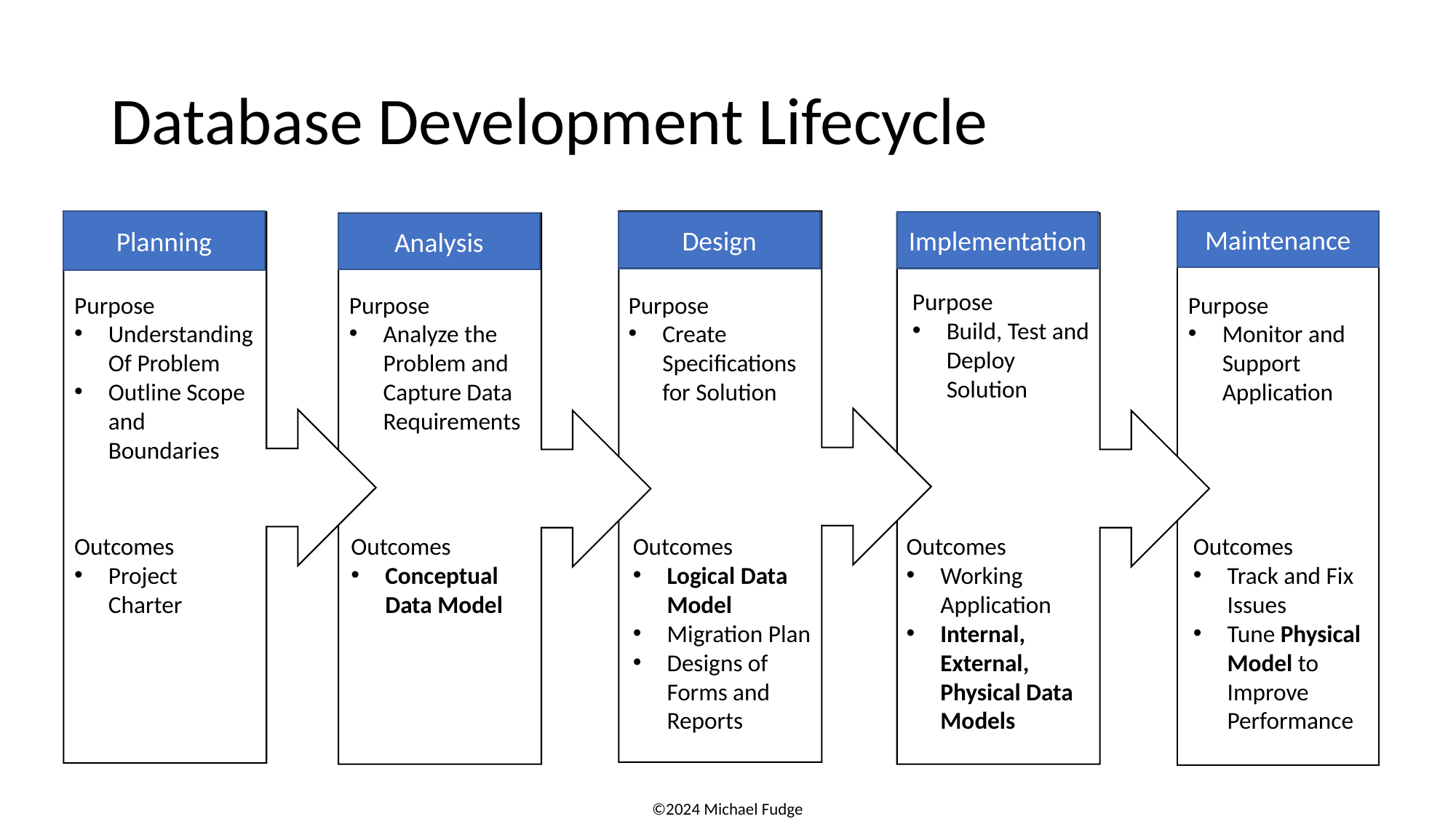

# Database Development Lifecycle

Design
Purpose
Create Specifications for Solution

Outcomes
Logical Data Model
Migration Plan
Designs of Forms and Reports
Maintenance

Purpose
Monitor and Support Application

Outcomes
Track and Fix Issues
Tune Physical Model to Improve Performance

Planning

Purpose
Understanding Of Problem
Outline Scope and Boundaries

Outcomes
Project Charter

Implementation

Purpose
Build, Test and Deploy Solution

Outcomes
Working Application
Internal, External, Physical Data Models

Analysis

Purpose
Analyze the Problem and Capture Data Requirements
Outcomes
Conceptual Data Model